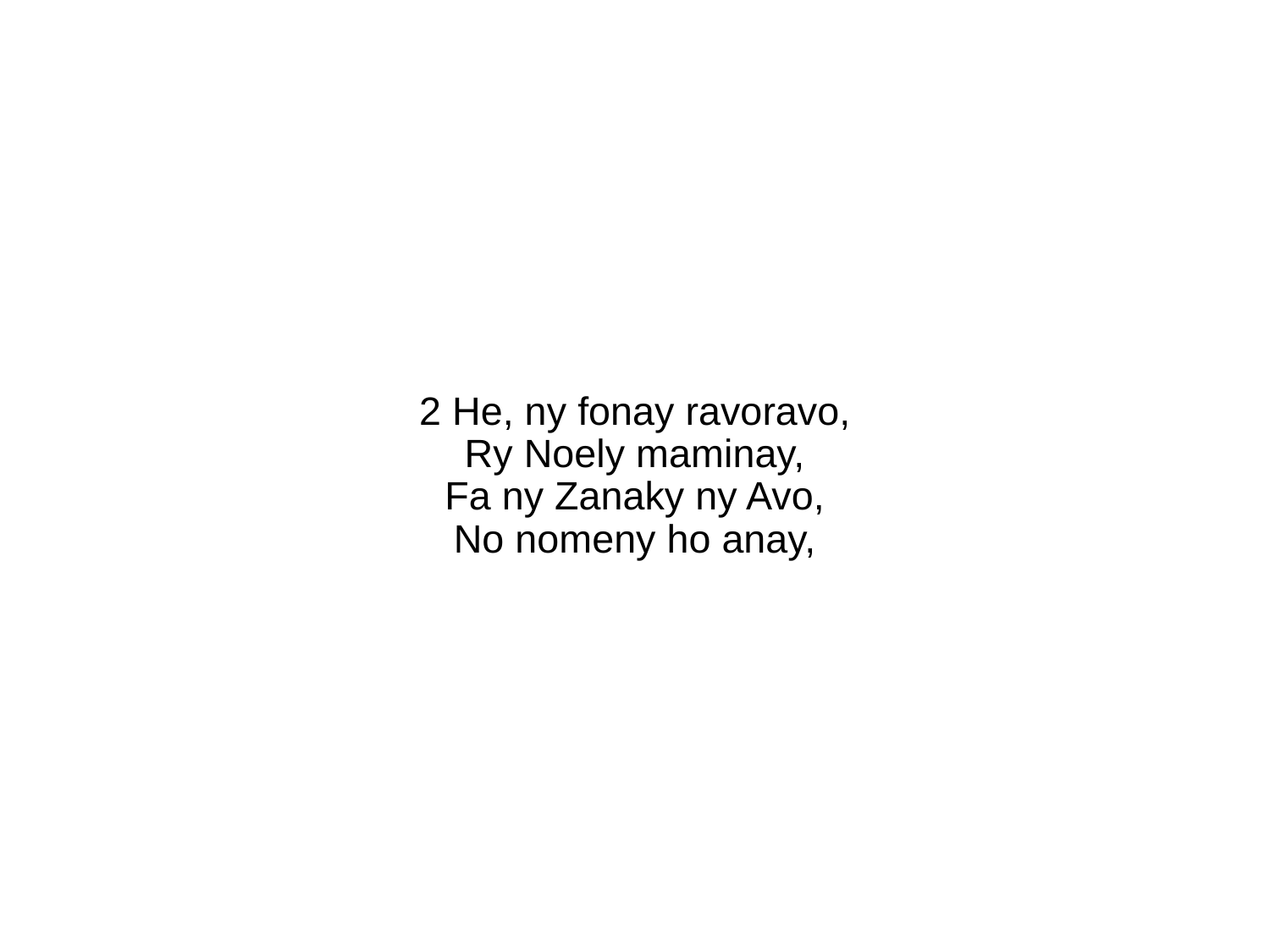

2 He, ny fonay ravoravo,
Ry Noely maminay,
Fa ny Zanaky ny Avo,
No nomeny ho anay,